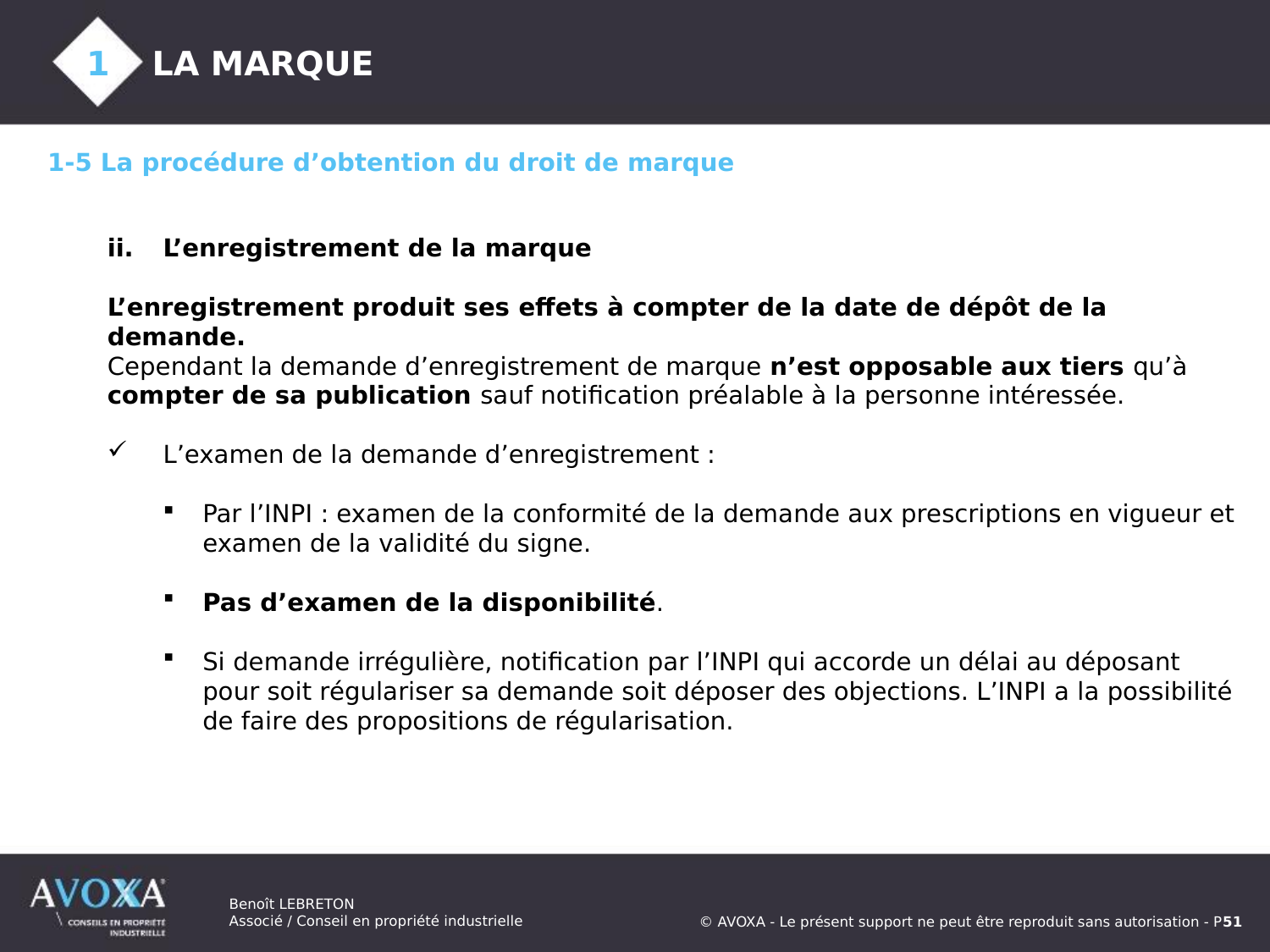

1    LA MARQUE
1-5 La procédure d’obtention du droit de marque

L’enregistrement de la marque

L’enregistrement produit ses effets à compter de la date de dépôt de la demande.
Cependant la demande d’enregistrement de marque n’est opposable aux tiers qu’à compter de sa publication sauf notification préalable à la personne intéressée.

L’examen de la demande d’enregistrement :

Par l’INPI : examen de la conformité de la demande aux prescriptions en vigueur et examen de la validité du signe.

Pas d’examen de la disponibilité.

Si demande irrégulière, notification par l’INPI qui accorde un délai au déposant pour soit régulariser sa demande soit déposer des objections. L’INPI a la possibilité de faire des propositions de régularisation.